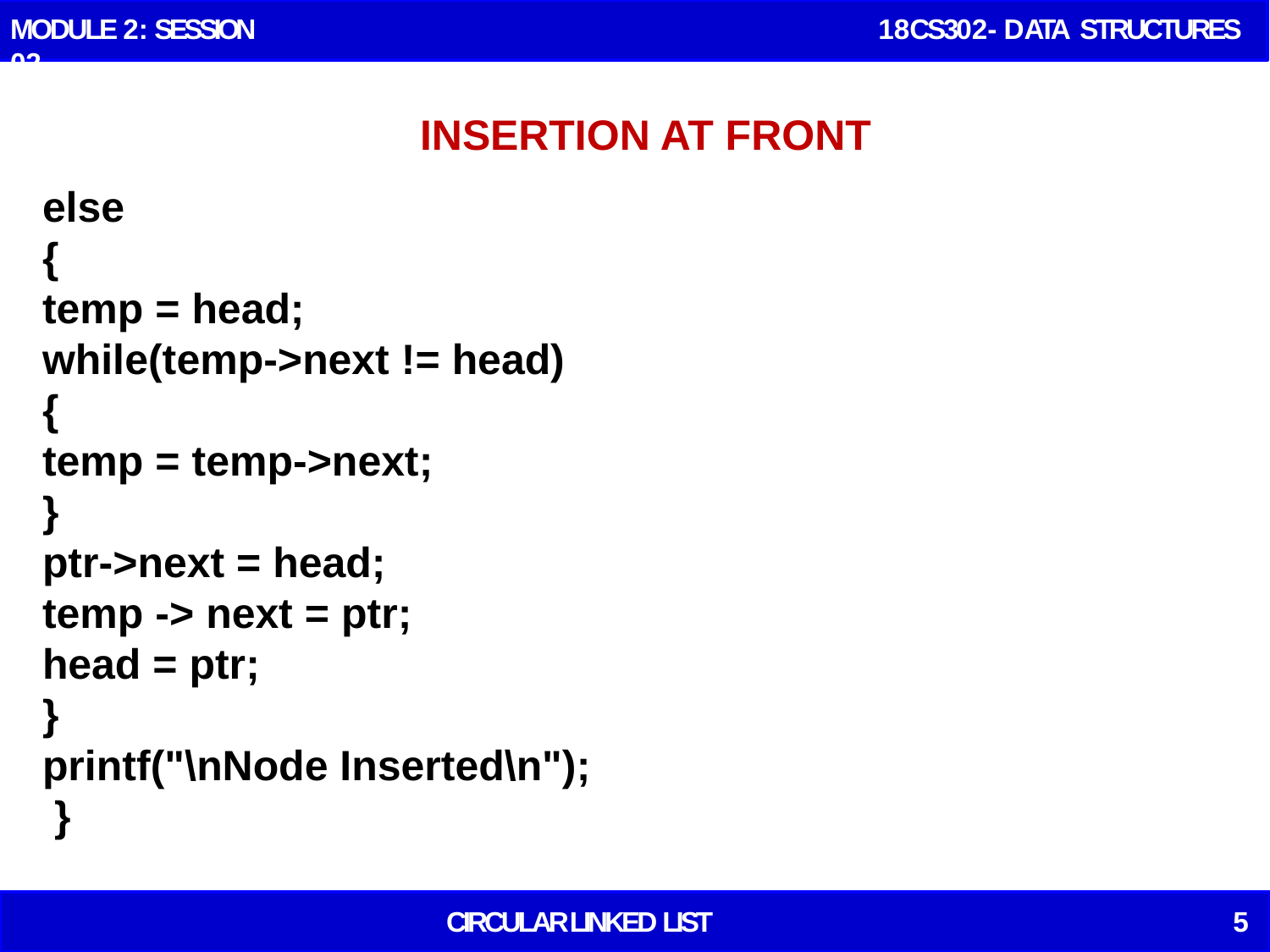

MODULE 2: SESSION 02
                                          18CS302- DATA   STRUCTURES
# INSERTION AT FRONT
else
{
temp = head;
while(temp->next != head)
{
temp = temp->next;
}
ptr->next = head;
temp -> next = ptr;
head = ptr;
}
printf("\nNode Inserted\n");
 }

CIRCULAR LINKED  LIST
5